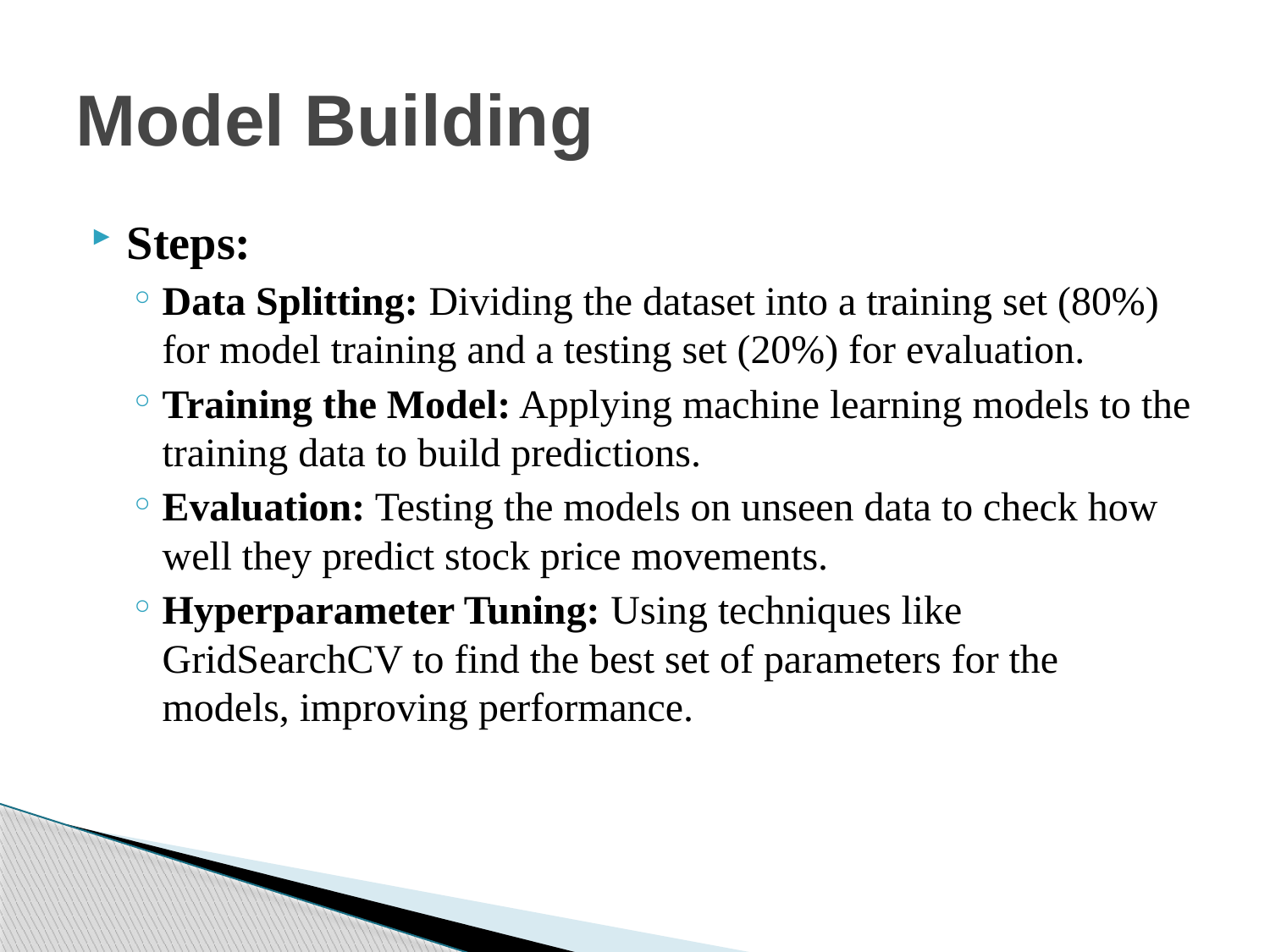

# Model Building
Steps:
Data Splitting: Dividing the dataset into a training set (80%) for model training and a testing set (20%) for evaluation.
Training the Model: Applying machine learning models to the training data to build predictions.
Evaluation: Testing the models on unseen data to check how well they predict stock price movements.
Hyperparameter Tuning: Using techniques like GridSearchCV to find the best set of parameters for the models, improving performance.